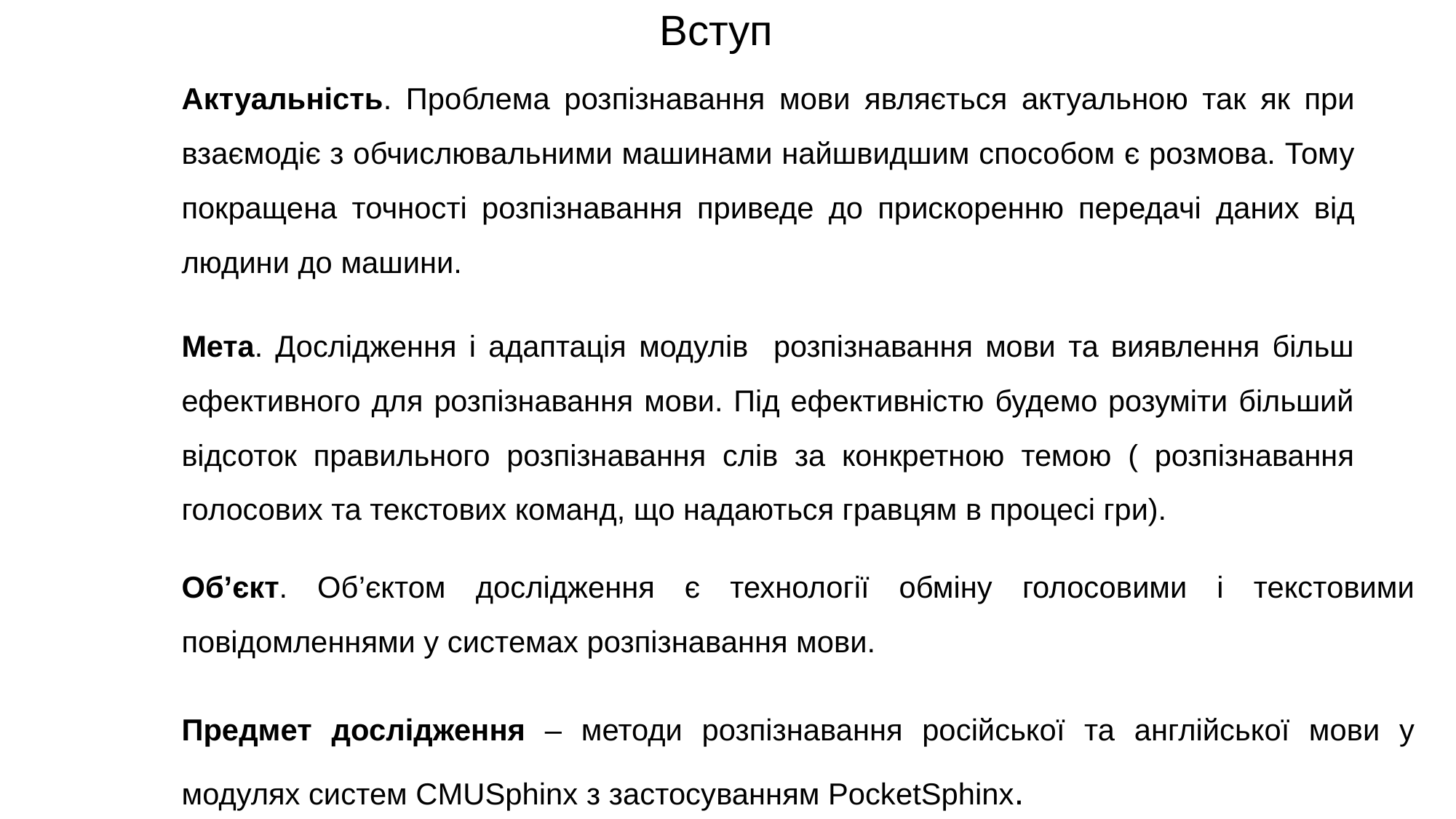

# Вступ

Актуальність. Проблема розпізнавання мови являється актуальною так як при взаємодіє з обчислювальними машинами найшвидшим способом є розмова. Тому покращена точності розпізнавання приведе до прискоренню передачі даних від людини до машини.
Мета. Дослідження і адаптація модулів  розпізнавання мови та виявлення більш ефективного для розпізнавання мови. Під ефективністю будемо розуміти більший відсоток правильного розпізнавання слів за конкретною темою ( розпізнавання голосових та текстових команд, що надаються гравцям в процесі гри).

Об’єкт. Об’єктом дослідження є технології обміну голосовими і текстовими повідомленнями у системах розпізнавання мови.
Предмет дослідження – методи розпізнавання російської та англійської мови у модулях систем CMUSphinx з застосуванням PocketSphinx.